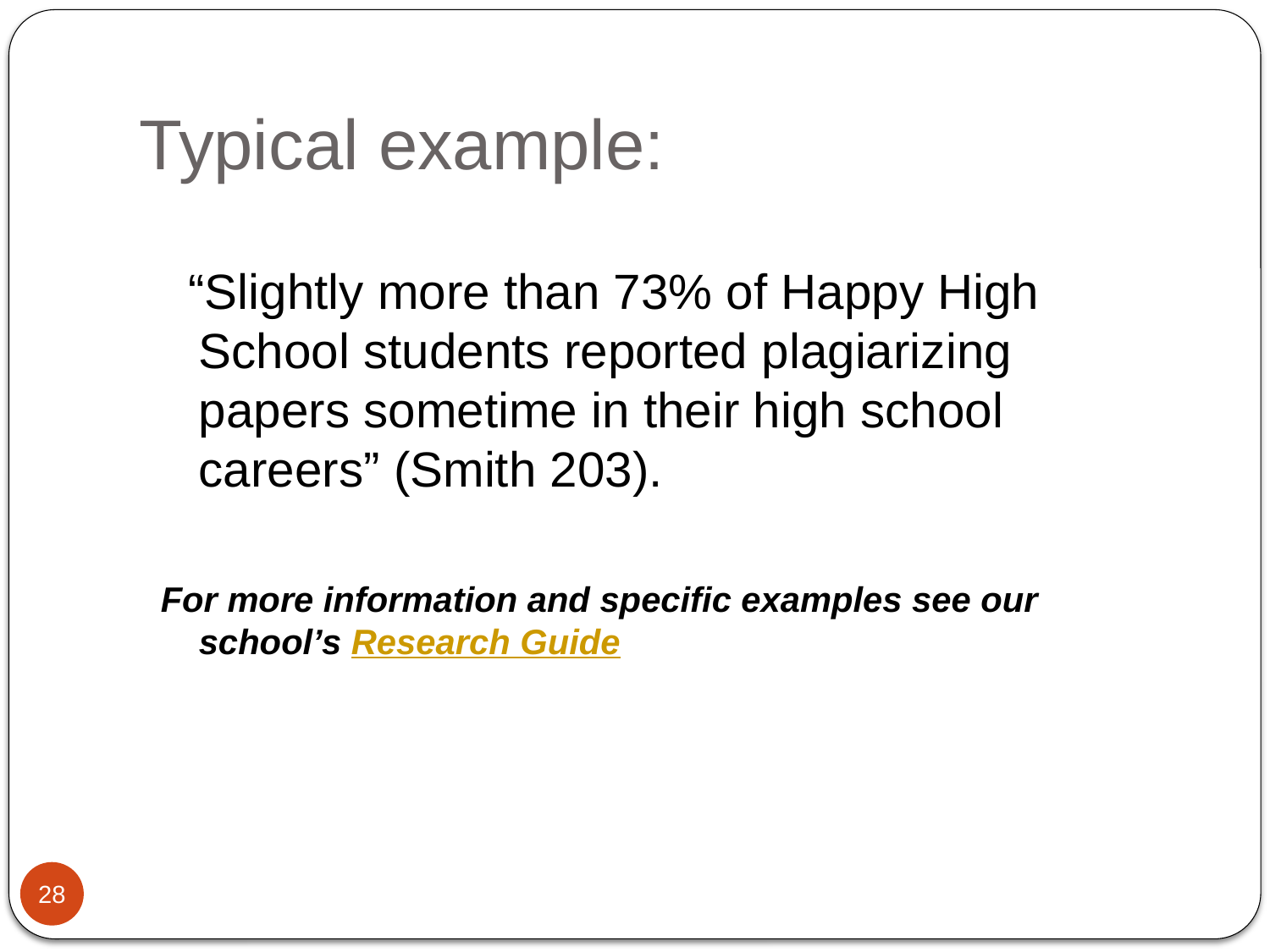

# Typical example:
  “Slightly more than 73% of Happy High School students reported plagiarizing papers sometime in their high school careers” (Smith 203).

For more information and specific examples see our school’s Research Guide

28